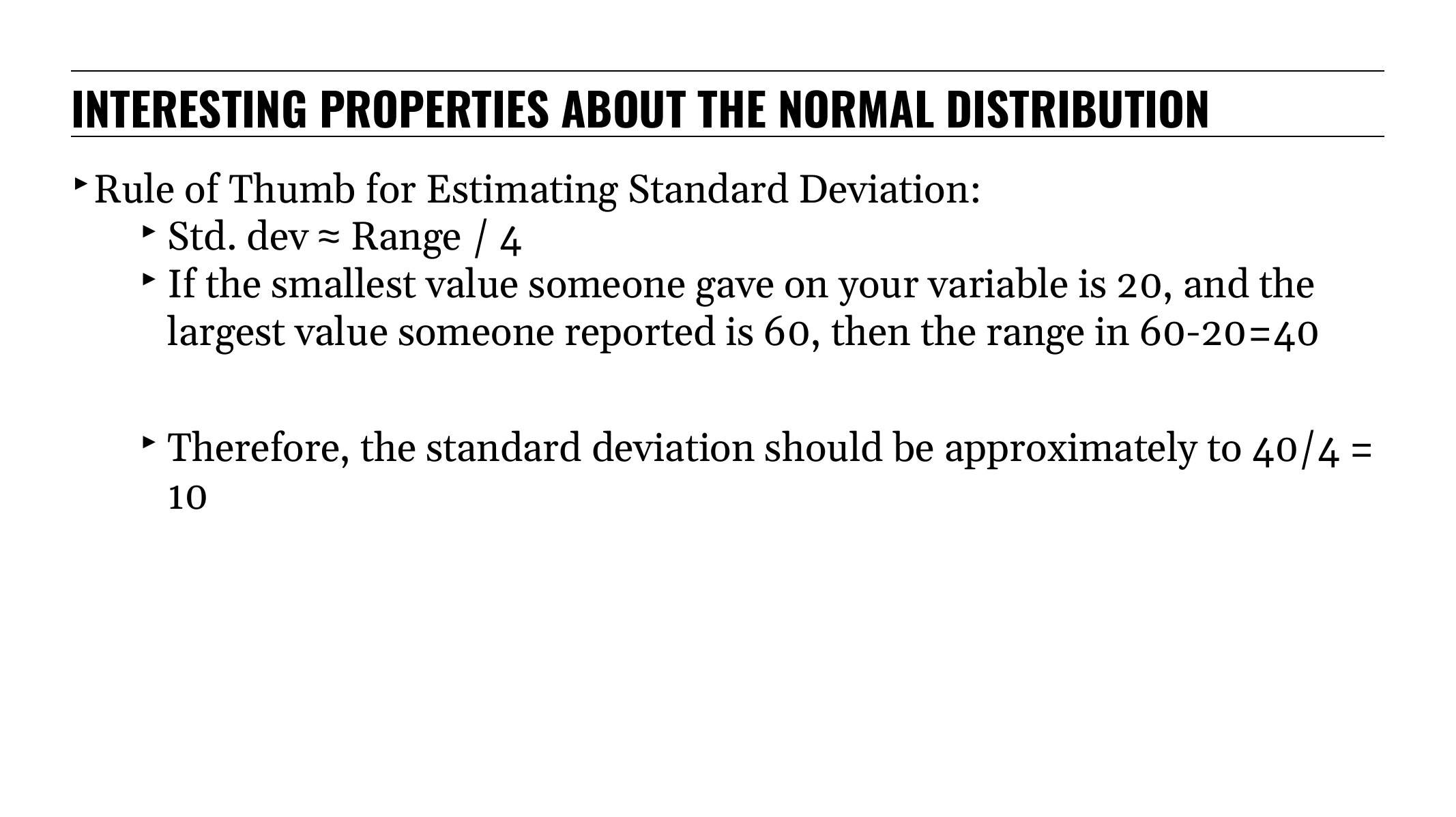

INTERESTING PROPERTIES ABOUT THE NORMAL DISTRIBUTION

Rule of Thumb for Estimating Standard Deviation:
Std. dev ≈ Range / 4
If the smallest value someone gave on your variable is 20, and the largest value someone reported is 60, then the range in 60-20=40

Therefore, the standard deviation should be approximately to 40/4 = 10